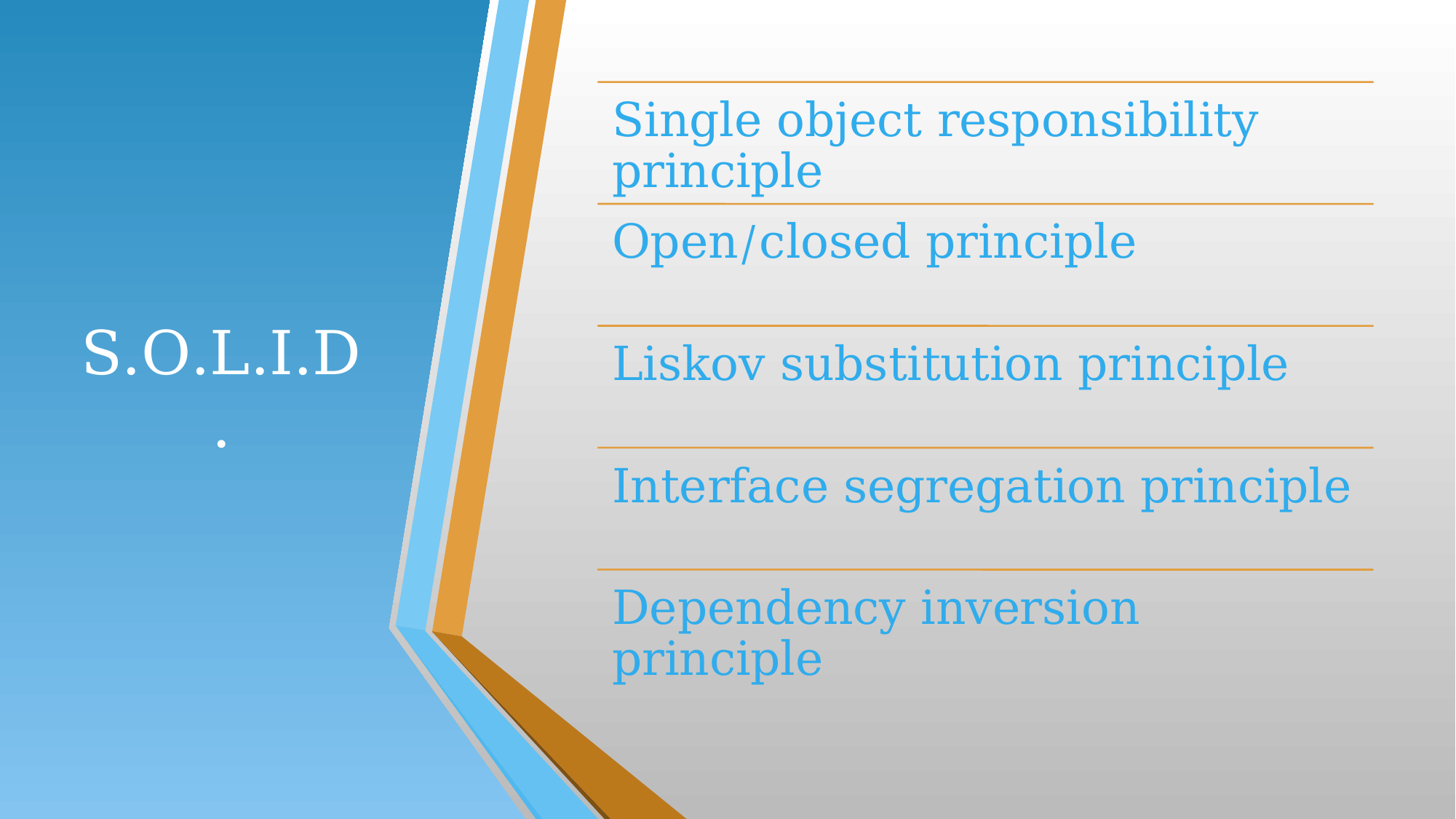

# S.O.L.I.D.
Single object responsibility principle
Open/closed principle
Liskov substitution principle
Interface segregation principle
Dependency inversion principle